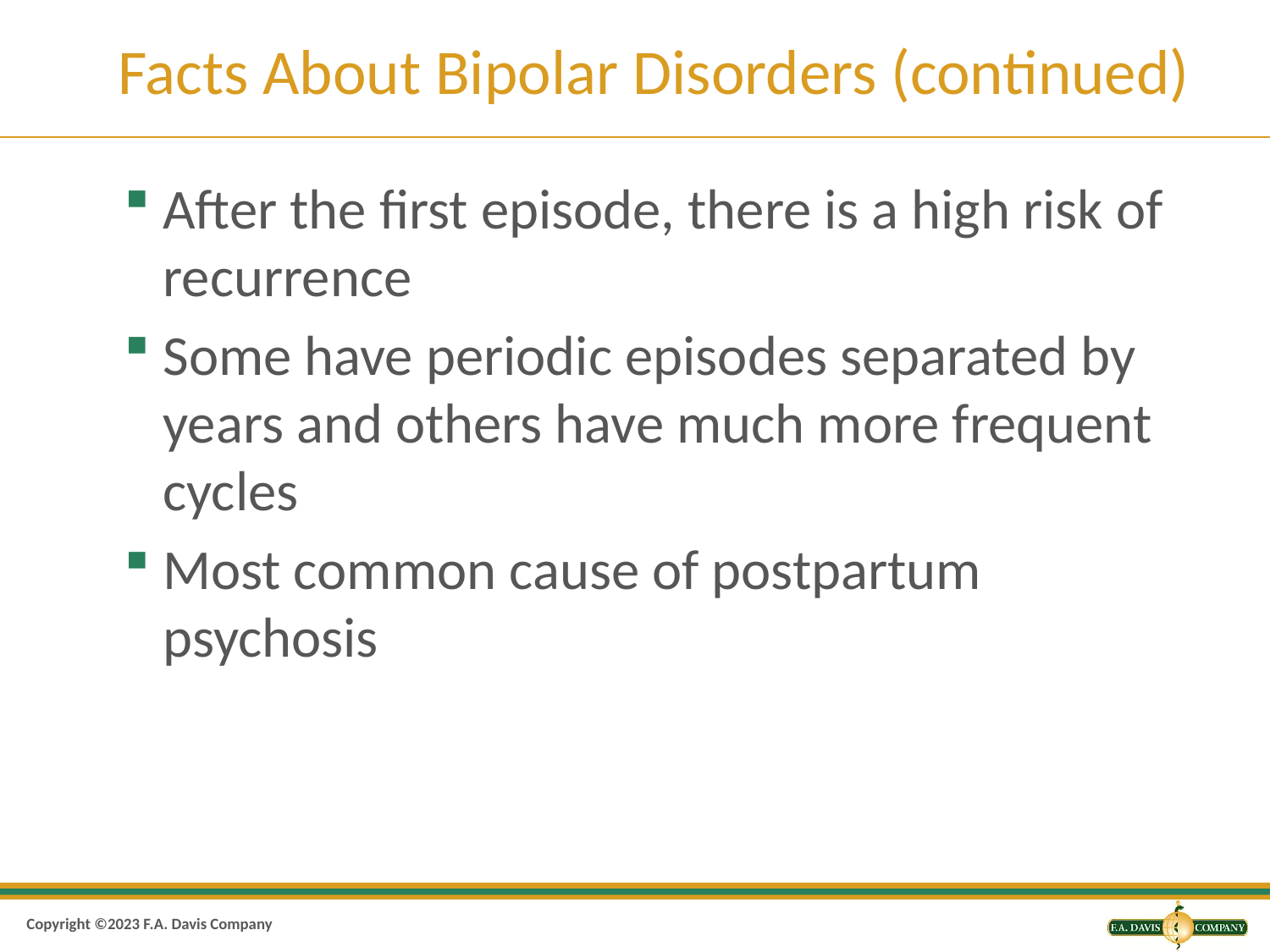

# Facts About Bipolar Disorders (continued)
After the first episode, there is a high risk of recurrence
Some have periodic episodes separated by years and others have much more frequent cycles
Most common cause of postpartum psychosis